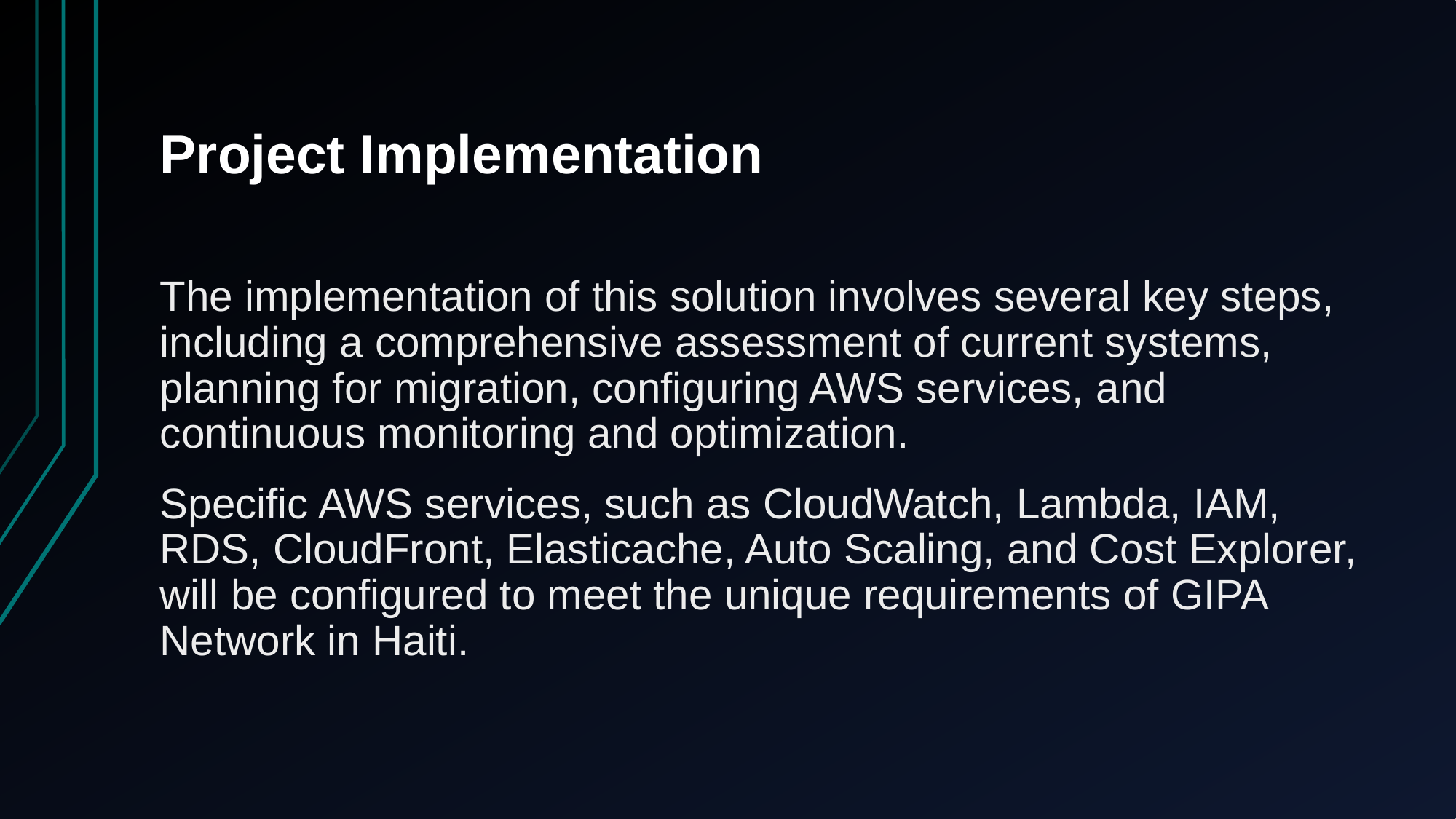

# Project Implementation
The implementation of this solution involves several key steps, including a comprehensive assessment of current systems, planning for migration, configuring AWS services, and continuous monitoring and optimization.
Specific AWS services, such as CloudWatch, Lambda, IAM, RDS, CloudFront, Elasticache, Auto Scaling, and Cost Explorer, will be configured to meet the unique requirements of GIPA Network in Haiti.